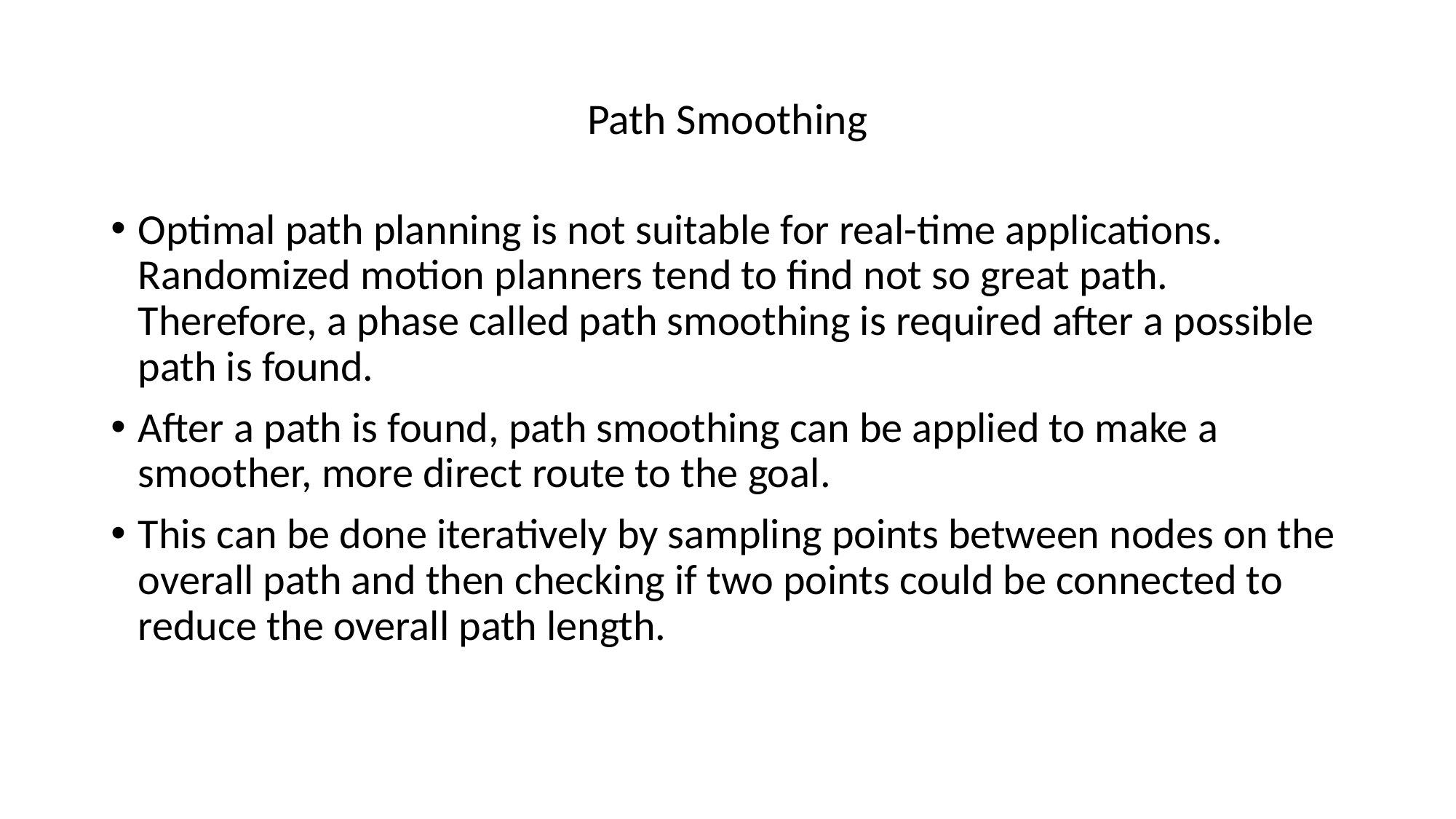

# Path Smoothing
Optimal path planning is not suitable for real-time applications. Randomized motion planners tend to find not so great path. Therefore, a phase called path smoothing is required after a possible path is found.
After a path is found, path smoothing can be applied to make a smoother, more direct route to the goal.
This can be done iteratively by sampling points between nodes on the overall path and then checking if two points could be connected to reduce the overall path length.